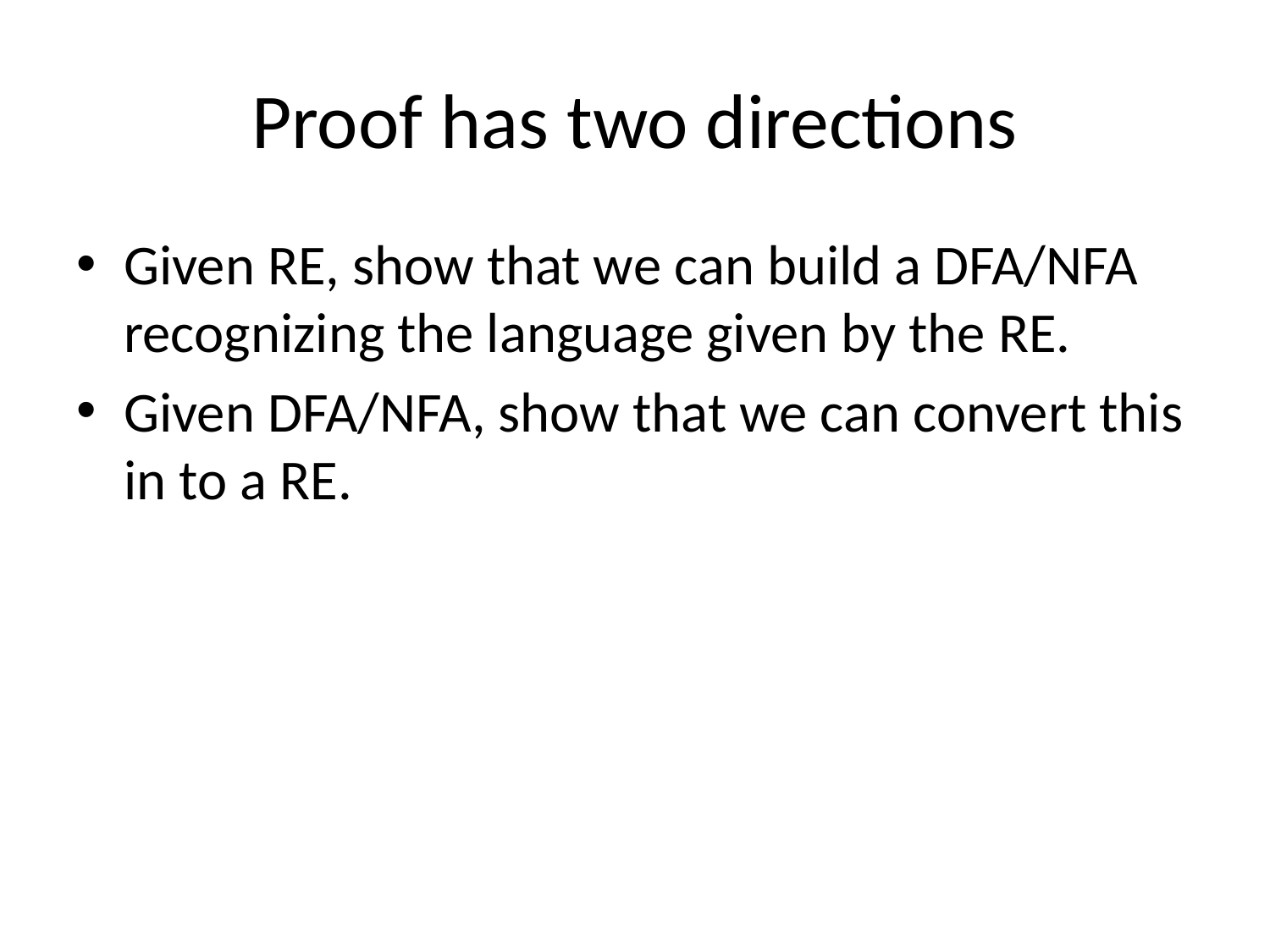

# Proof has two directions
Given RE, show that we can build a DFA/NFA recognizing the language given by the RE.
Given DFA/NFA, show that we can convert this in to a RE.